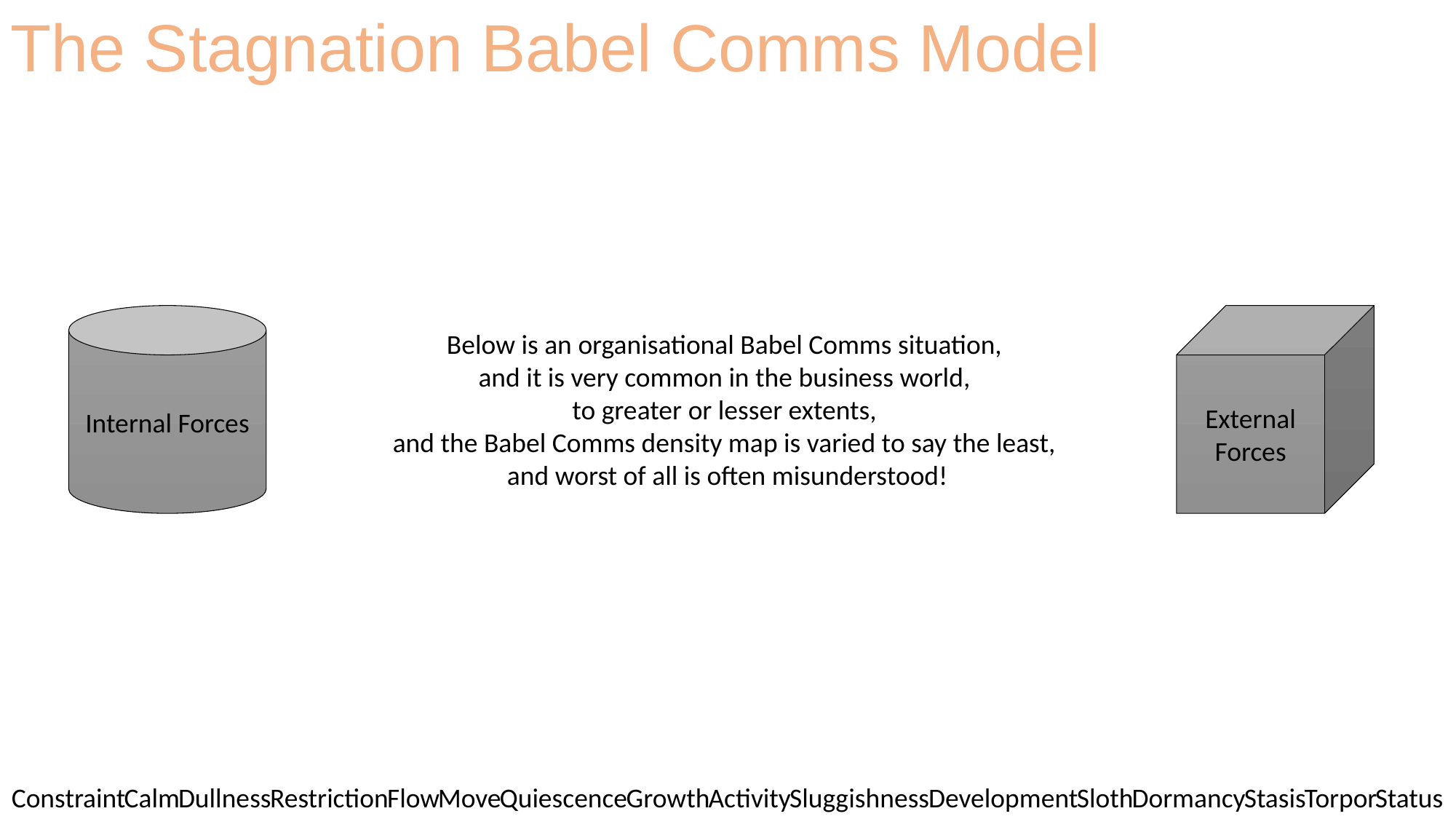

The Stagnation Babel Comms Model
Internal Forces
External Forces
Below is an organisational Babel Comms situation,
and it is very common in the business world,
to greater or lesser extents,
and the Babel Comms density map is varied to say the least,
and worst of all is often misunderstood!
Constraint
Calm
Dullness
Restriction
Flow
Move
Quiescence
Growth
Activity
Sluggishness
Development
Sloth
Dormancy
Stasis
Torpor
Status